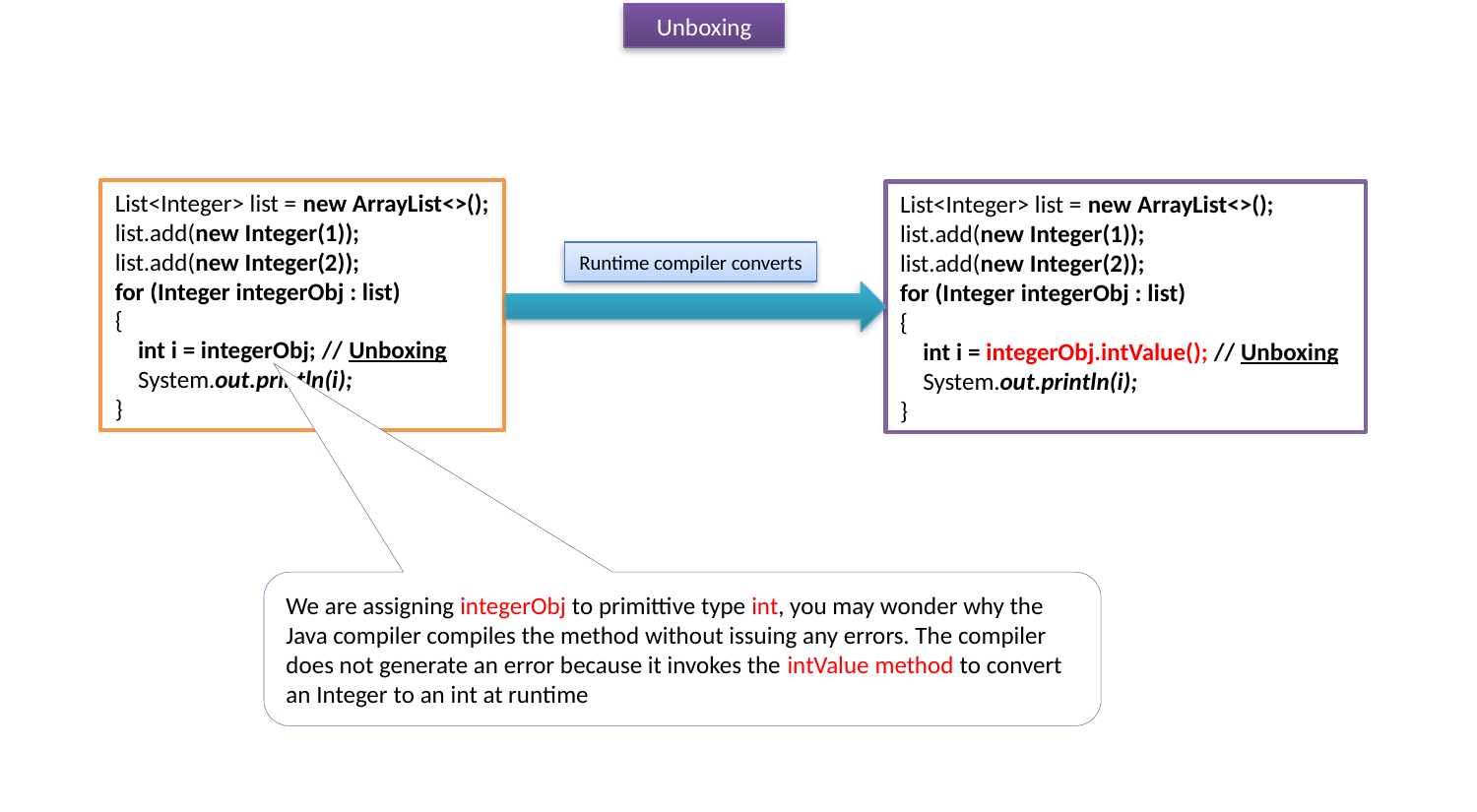

Unboxing

List<Integer> list = new ArrayList<>();
list.add(new Integer(1));
list.add(new Integer(2));
for (Integer integerObj : list)
{
    int i = integerObj; // Unboxing
    System.out.println(i);
}
List<Integer> list = new ArrayList<>();
list.add(new Integer(1));
list.add(new Integer(2));
for (Integer integerObj : list)
{
    int i = integerObj.intValue(); // Unboxing
    System.out.println(i);
}
Runtime compiler converts

We are assigning integerObj to primittive type int, you may wonder why the Java compiler compiles the method without issuing any errors. The compiler does not generate an error because it invokes the intValue method to convert an Integer to an int at runtime